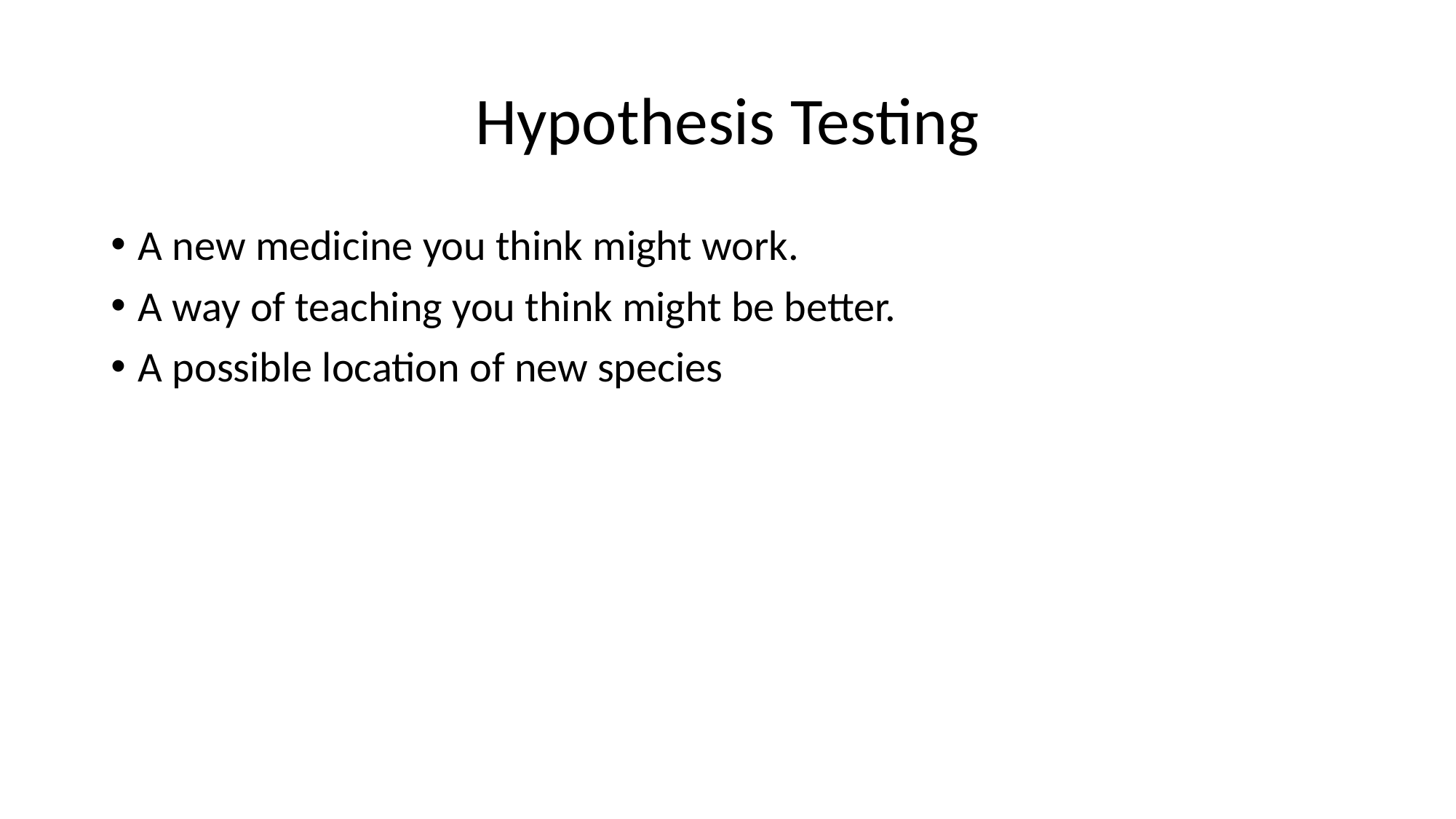

# Hypothesis Testing
A new medicine you think might work.
A way of teaching you think might be better.
A possible location of new species